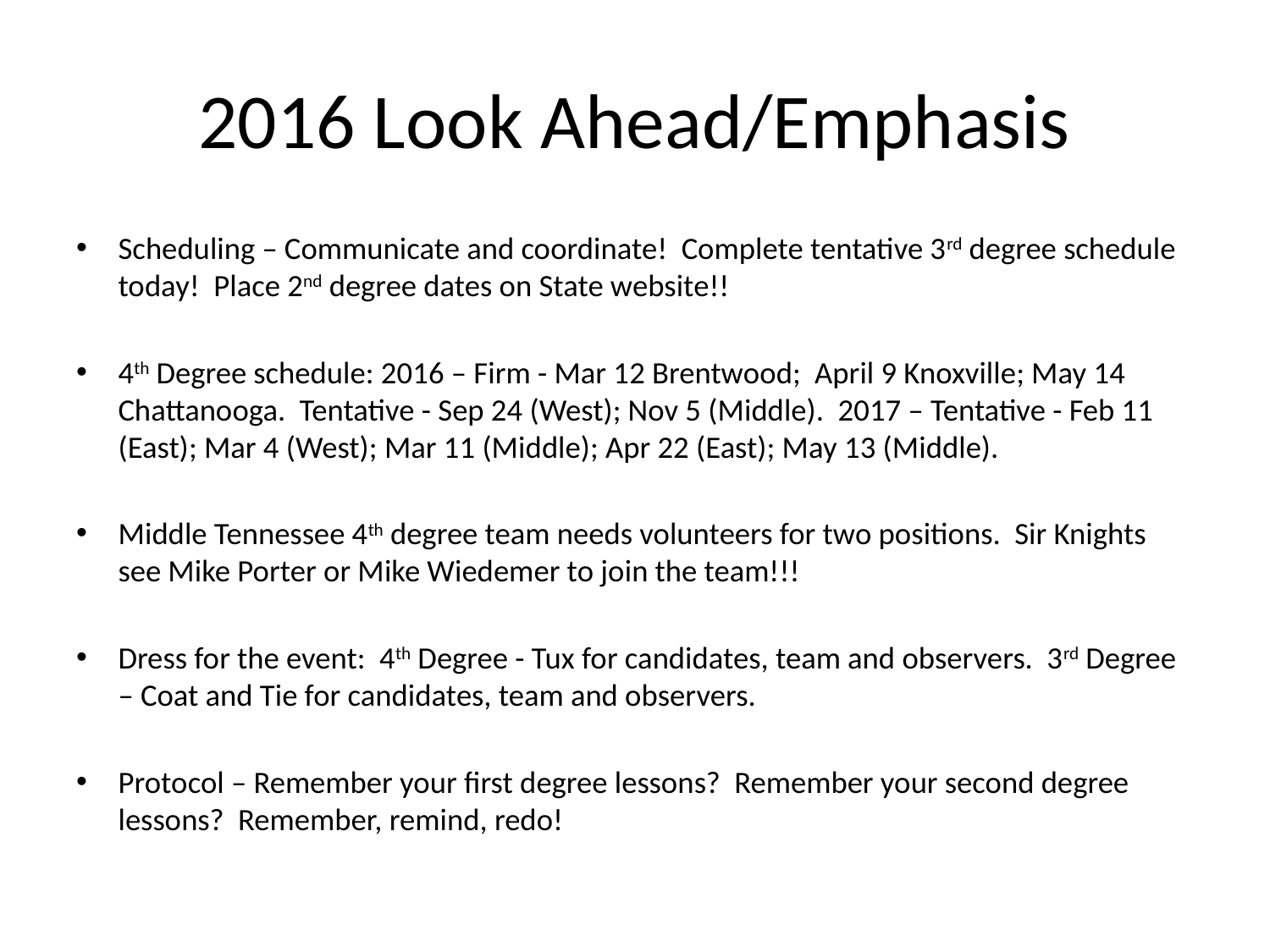

# 2016 Look Ahead/Emphasis
Scheduling – Communicate and coordinate!  Complete tentative 3rd degree schedule today!  Place 2nd degree dates on State website!!

4th Degree schedule: 2016 – Firm - Mar 12 Brentwood;  April 9 Knoxville; May 14 Chattanooga.  Tentative - Sep 24 (West); Nov 5 (Middle).  2017 – Tentative - Feb 11 (East); Mar 4 (West); Mar 11 (Middle); Apr 22 (East); May 13 (Middle).

Middle Tennessee 4th degree team needs volunteers for two positions.  Sir Knights see Mike Porter or Mike Wiedemer to join the team!!!

Dress for the event:  4th Degree - Tux for candidates, team and observers.  3rd Degree – Coat and Tie for candidates, team and observers.

Protocol – Remember your first degree lessons?  Remember your second degree lessons?  Remember, remind, redo!